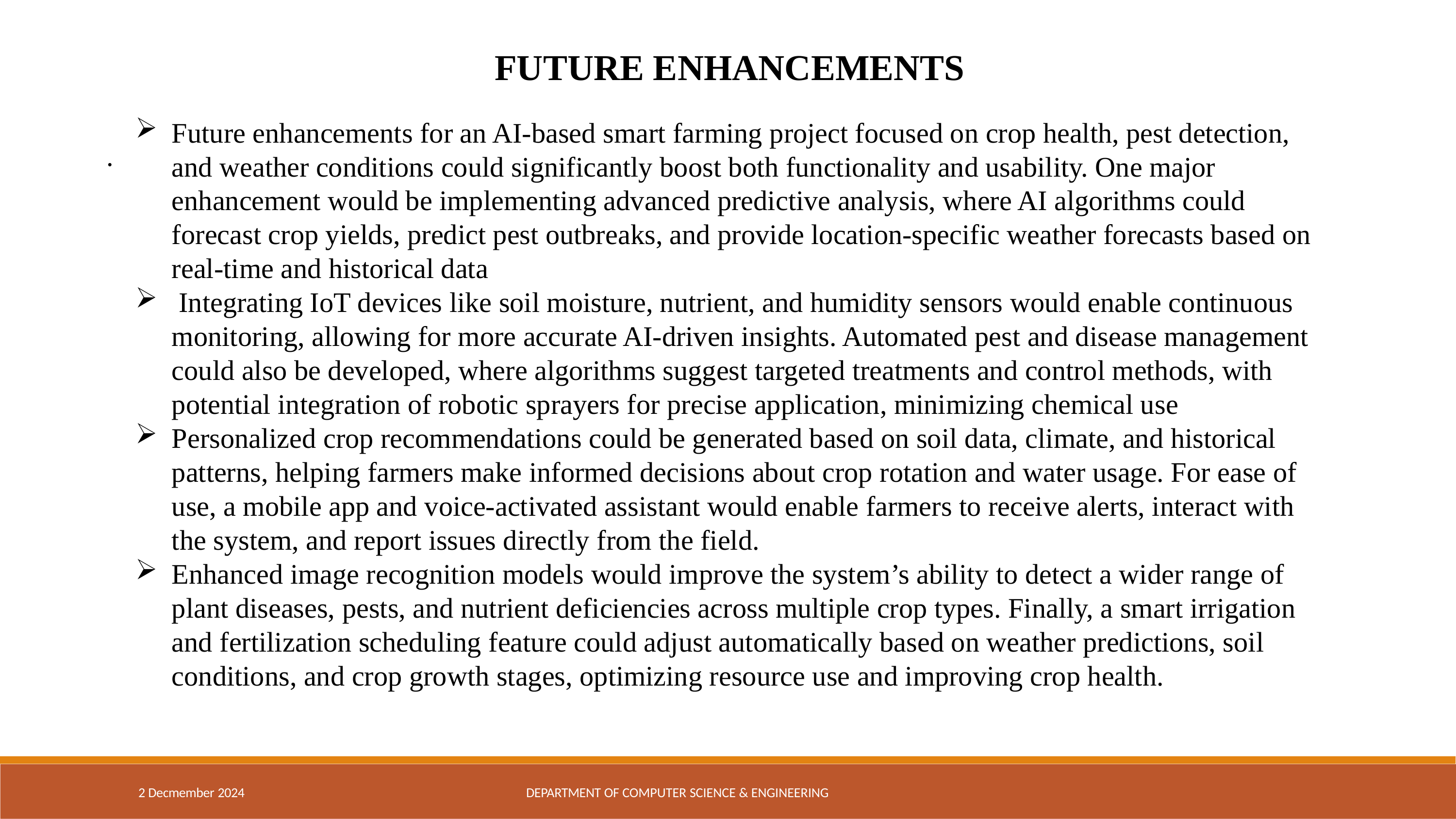

# FUTURE ENHANCEMENTS
Future enhancements for an AI-based smart farming project focused on crop health, pest detection, and weather conditions could significantly boost both functionality and usability. One major enhancement would be implementing advanced predictive analysis, where AI algorithms could forecast crop yields, predict pest outbreaks, and provide location-specific weather forecasts based on real-time and historical data
 Integrating IoT devices like soil moisture, nutrient, and humidity sensors would enable continuous monitoring, allowing for more accurate AI-driven insights. Automated pest and disease management could also be developed, where algorithms suggest targeted treatments and control methods, with potential integration of robotic sprayers for precise application, minimizing chemical use
Personalized crop recommendations could be generated based on soil data, climate, and historical patterns, helping farmers make informed decisions about crop rotation and water usage. For ease of use, a mobile app and voice-activated assistant would enable farmers to receive alerts, interact with the system, and report issues directly from the field.
Enhanced image recognition models would improve the system’s ability to detect a wider range of plant diseases, pests, and nutrient deficiencies across multiple crop types. Finally, a smart irrigation and fertilization scheduling feature could adjust automatically based on weather predictions, soil conditions, and crop growth stages, optimizing resource use and improving crop health.
.
38
2 Decmember 2024
DEPARTMENT OF COMPUTER SCIENCE & ENGINEERING